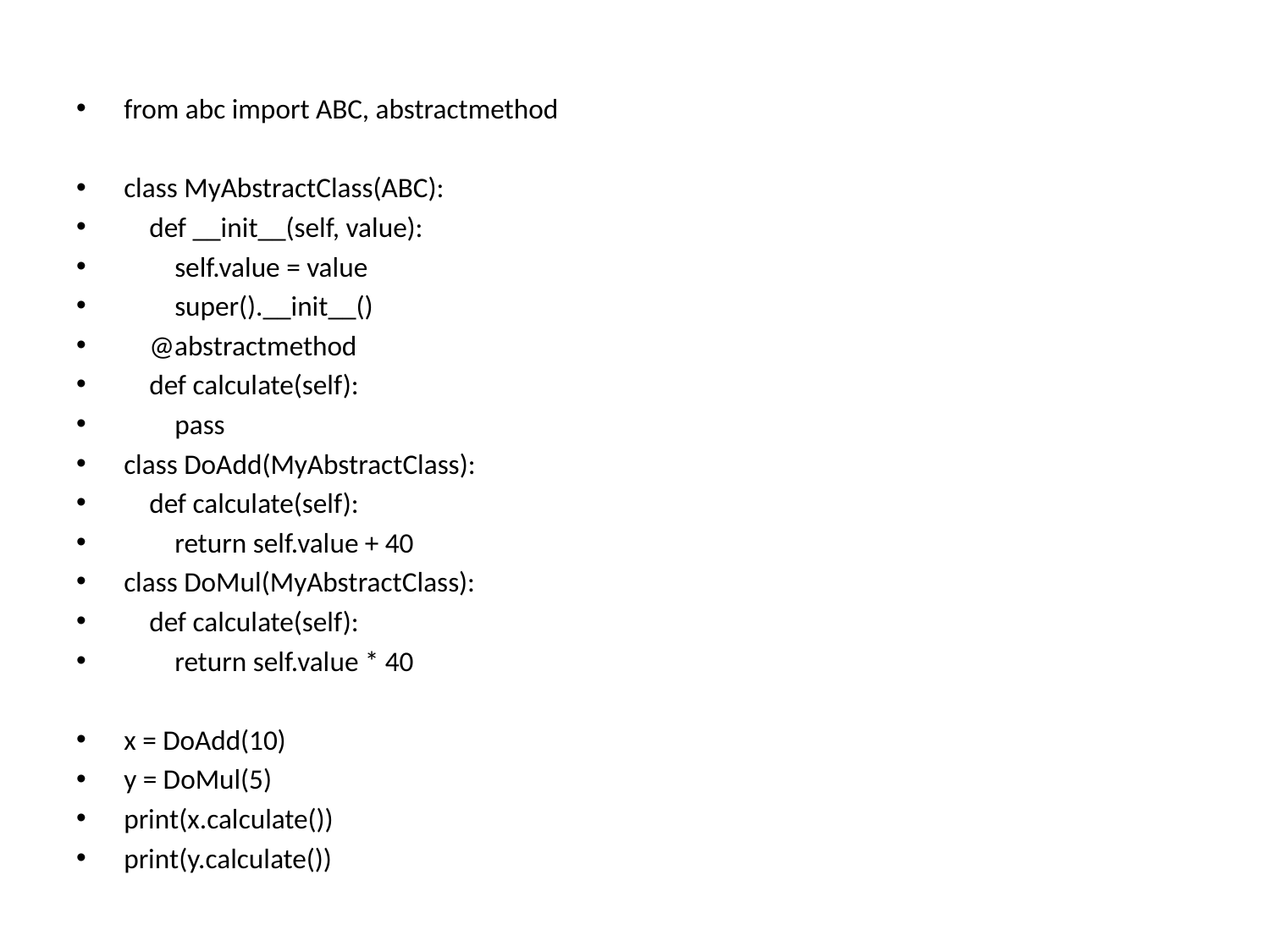

from abc import ABC, abstractmethod

class MyAbstractClass(ABC):
    def __init__(self, value):
        self.value = value
        super().__init__()
    @abstractmethod
    def calculate(self):
        pass
class DoAdd(MyAbstractClass):
    def calculate(self):
        return self.value + 40
class DoMul(MyAbstractClass):
    def calculate(self):
        return self.value * 40

x = DoAdd(10)
y = DoMul(5)
print(x.calculate())
print(y.calculate())